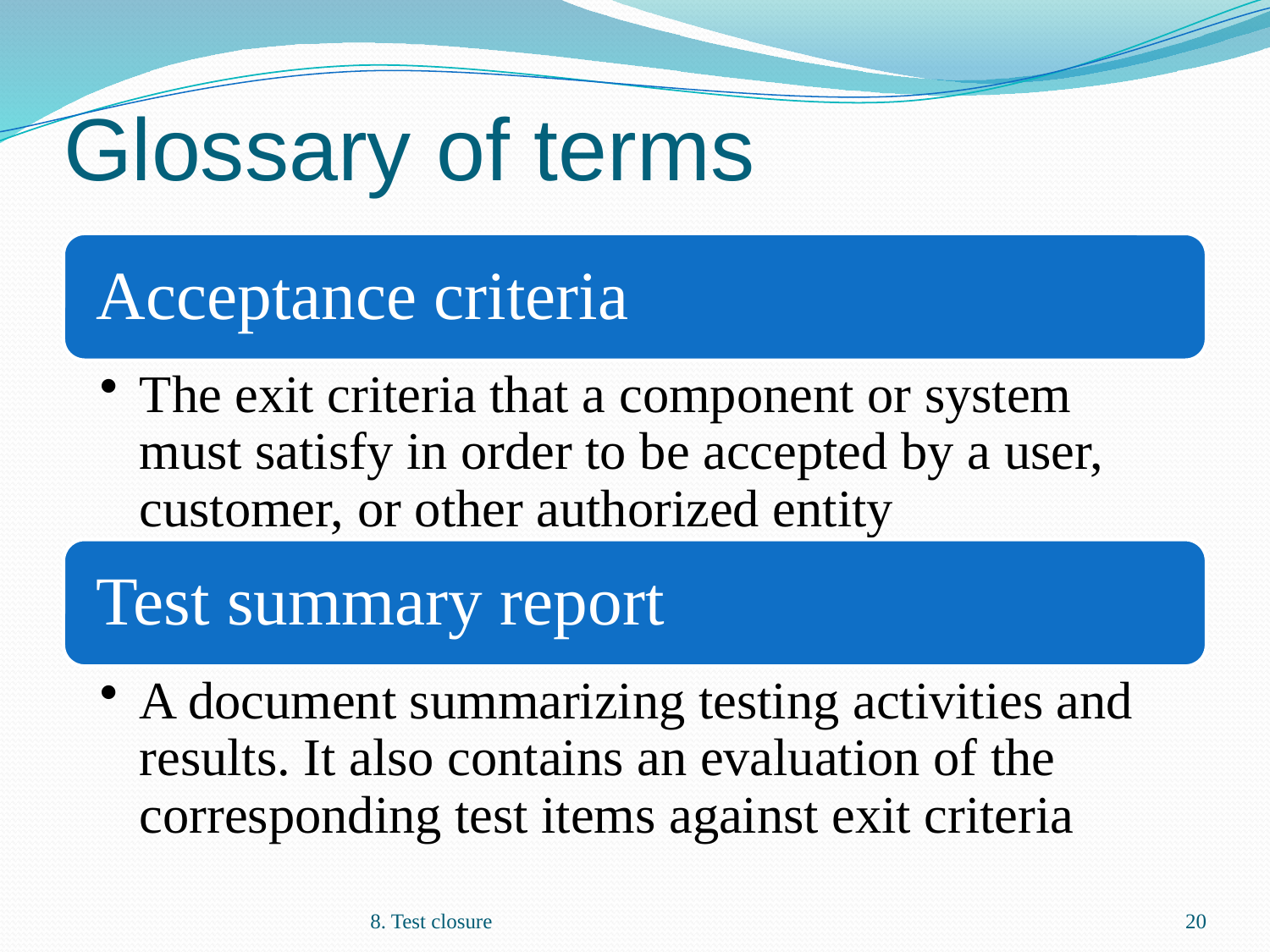

# Glossary of terms
Acceptance criteria
The exit criteria that a component or system must satisfy in order to be accepted by a user, customer, or other authorized entity
Test summary report
A document summarizing testing activities and results. It also contains an evaluation of the corresponding test items against exit criteria
8. Test closure
20